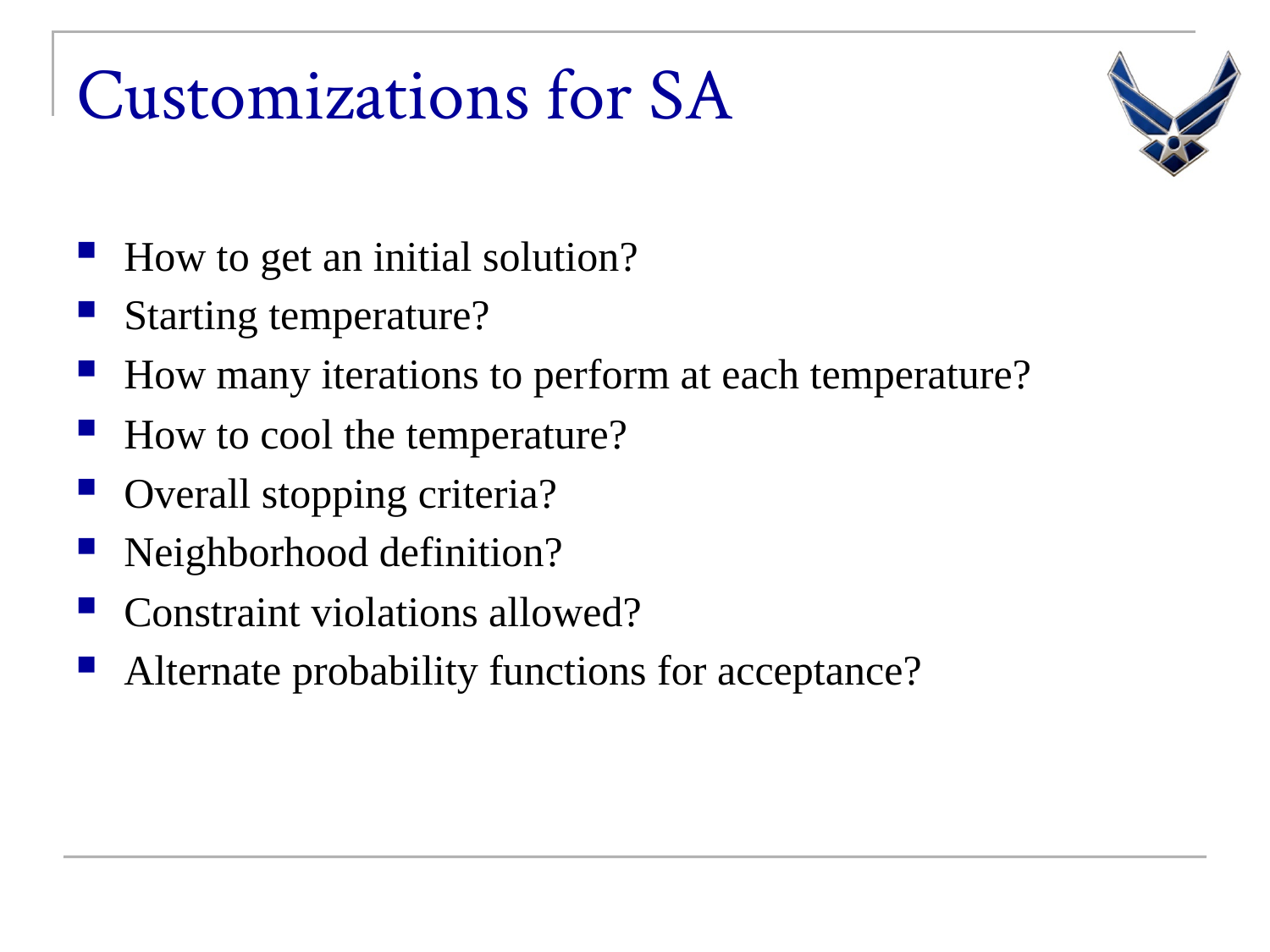

# Customizations for SA
How to get an initial solution?
Starting temperature?
How many iterations to perform at each temperature?
How to cool the temperature?
Overall stopping criteria?
Neighborhood definition?
Constraint violations allowed?
Alternate probability functions for acceptance?